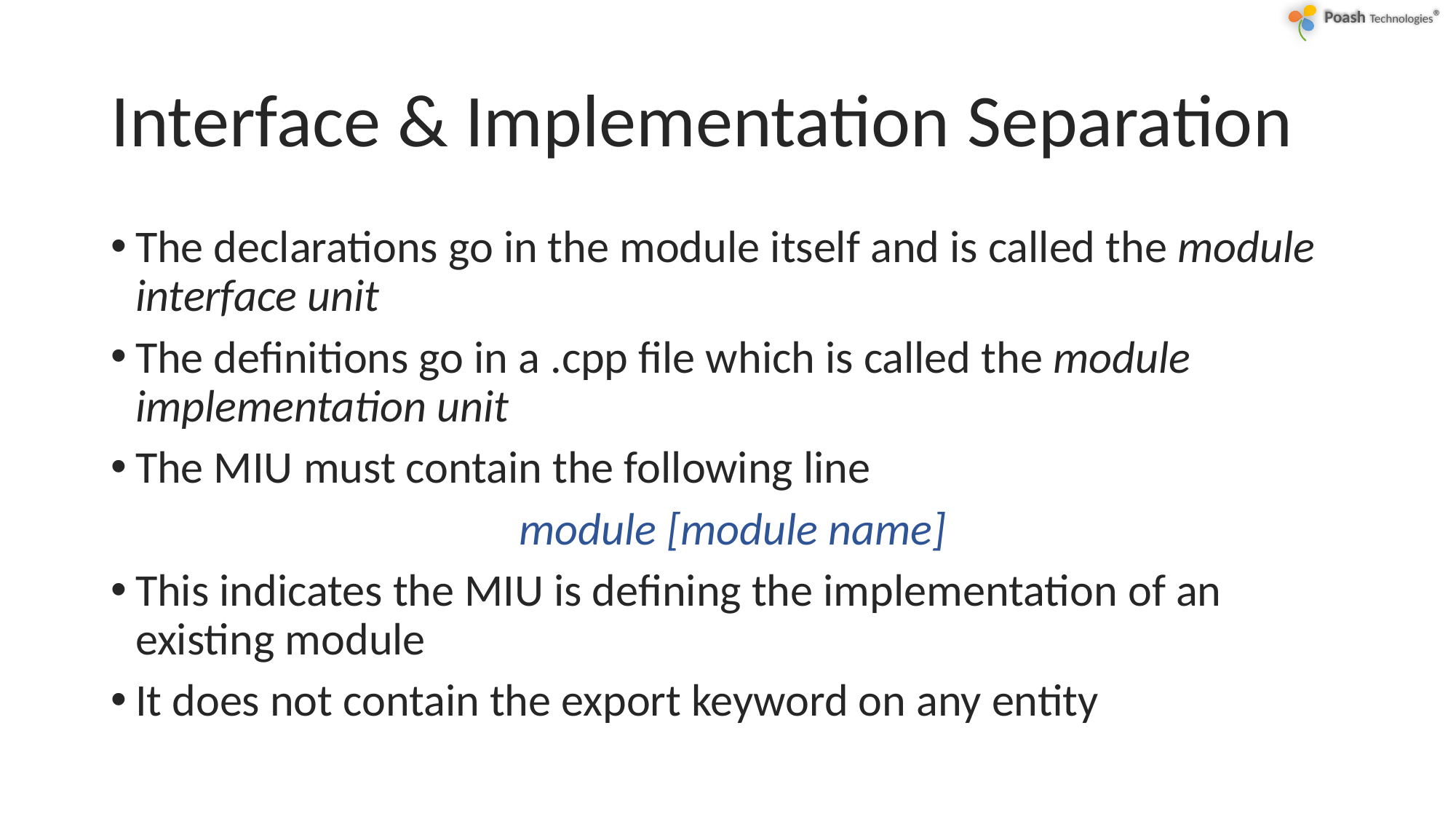

# Interface & Implementation Separation
The declarations go in the module itself and is called the module interface unit
The definitions go in a .cpp file which is called the module implementation unit
The MIU must contain the following line
 module [module name]
This indicates the MIU is defining the implementation of an existing module
It does not contain the export keyword on any entity